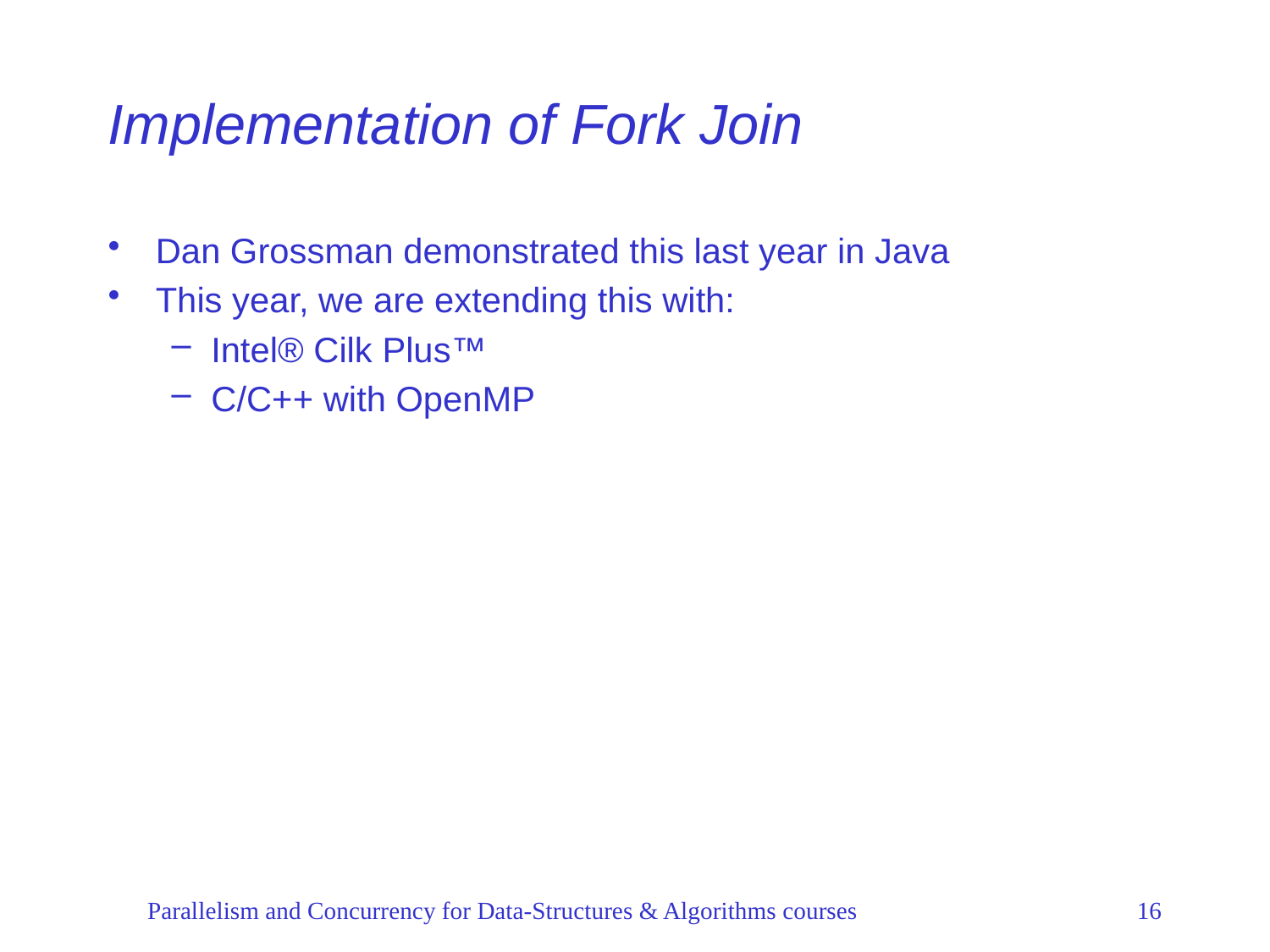

# Implementation of Fork Join
Dan Grossman demonstrated this last year in Java
This year, we are extending this with:
Intel® Cilk Plus™
C/C++ with OpenMP
Parallelism and Concurrency for Data-Structures & Algorithms courses
16